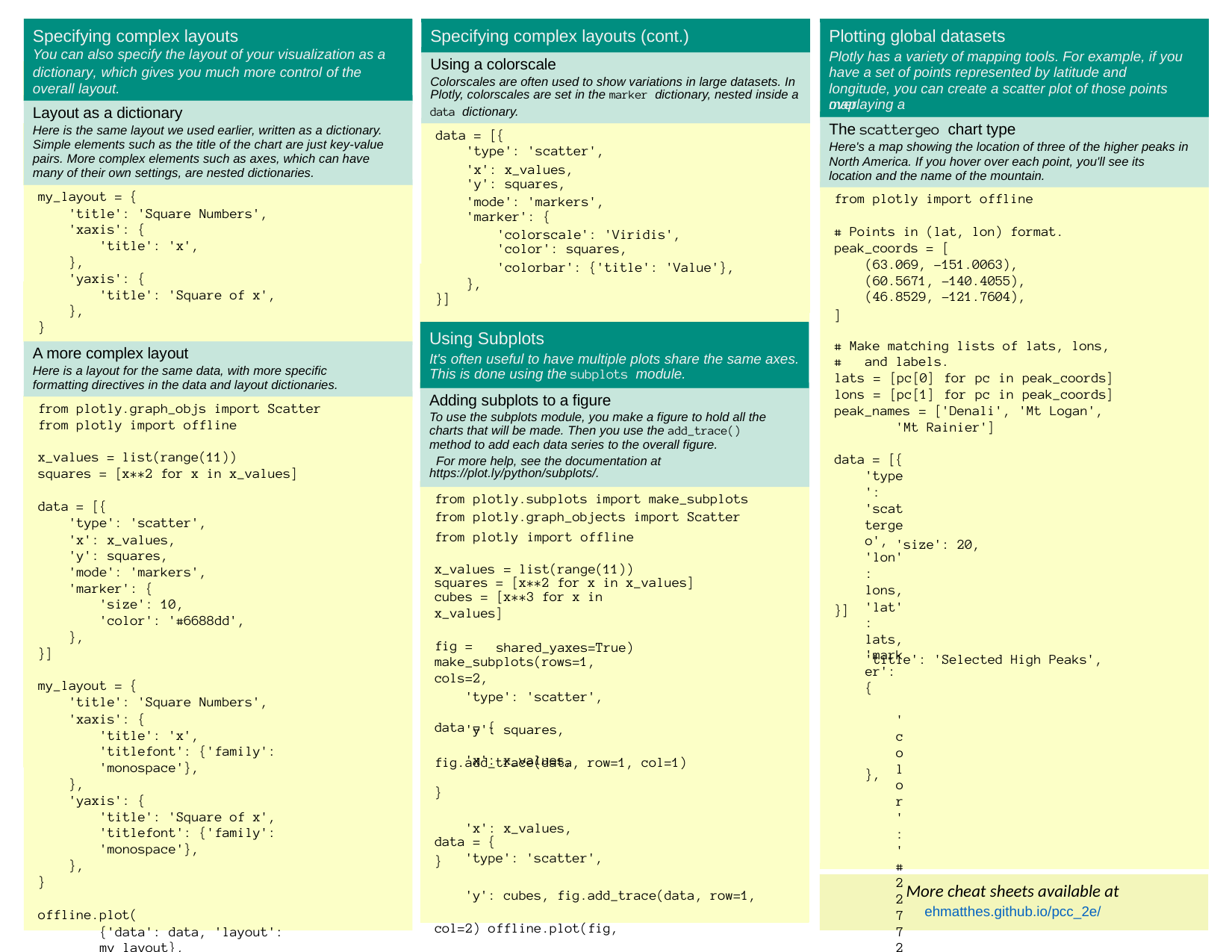

Specifying complex layouts (cont.)

Specifying complex layouts
You can also specify the layout of your visualization as a
Plotting global datasets
Plotly has a variety of mapping tools. For example, if you have a set of points represented by latitude and longitude, you can create a scatter plot of those points overlaying a

Using a colorscale
Plotly, colorscales are set in the marker dictionary, nested inside a

dictionary, which gives you much more control of the overall layout.

Colorscales are often used to show variations in large datasets. In

Layout as a dictionary

map.

data dictionary.

The scattergeo chart type

data = [{
'type': 'scatter',
'y': squares,
'marker': {
'color': squares,

Here is the same layout we used earlier, written as a dictionary.
Simple elements such as the title of the chart are just key-value pairs. More complex elements such as axes, which can have many of their own settings, are nested dictionaries.

Here's a map showing the location of three of the higher peaks in
North America. If you hover over each point, you'll see its location and the name of the mountain.

'x': x_values,

my_layout = {
'title': 'Square Numbers',
'xaxis': {
'title': 'x',
},
'yaxis': {
'title': 'Square of x',
},
}
from plotly import offline
# Points in (lat, lon) format. peak_coords = [
(63.069, -151.0063), (60.5671, -140.4055), (46.8529, -121.7604),
# Make matching lists of lats, lons,
#   and labels.
lats = [pc[0] for pc in peak_coords] lons = [pc[1] for pc in peak_coords] peak_names = ['Denali', 'Mt Logan',
'Mt Rainier']
data = [{
'type': 'scattergeo',
'lon': lons,
'lat': lats,
'marker': {
'color': '#227722',
},
'text': peak_names,
my_layout = {
'geo': {
'scope': 'north america',
'showland': True,
'showocean': True,
'showlakes': True,
'showrivers': True,
}
offline.plot(
{'data': data, 'layout': my_layout}, filename='peaks.html')

'mode': 'markers',

'colorscale': 'Viridis',

'colorbar': {'title': 'Value'},
}]

},

]

Using Subplots
This is done using the subplots module.

A more complex layout
Here is a layout for the same data, with more specific formatting directives in the data and layout dictionaries.

It's often useful to have multiple plots share the same axes.

Adding subplots to a figure
charts that will be made. Then you use the add_trace() method to add each data series to the overall figure.
https://plot.ly/python/subplots/.

from plotly.graph_objs import Scatter from plotly import offline
x_values = list(range(11))
squares = [x**2 for x in x_values]
data = [{
'type': 'scatter',
'x': x_values,
'y': squares,
'mode': 'markers',
'marker': {
'size': 10,
'color': '#6688dd',
},
}]
my_layout = {
'title': 'Square Numbers',
'xaxis': {
'title': 'x',
'titlefont': {'family': 'monospace'},
},
'yaxis': {
'title': 'Square of x',
'titlefont': {'family': 'monospace'},
},
}
offline.plot(
{'data': data, 'layout': my_layout},
filename='squares.html')

To use the subplots module, you make a figure to hold all the

For more help, see the documentation at

from plotly.subplots import make_subplots
from plotly import offline x_values = list(range(11))
cubes = [x**3 for x in x_values]
fig = make_subplots(rows=1, cols=2,
data = {
'x': x_values,
}
data = {
'type': 'scatter',
'y': cubes, fig.add_trace(data, row=1, col=2) offline.plot(fig, filename='subplots.html')

from plotly.graph_objects import Scatter

'size': 20,

squares = [x**2 for x in x_values]

}]

shared_yaxes=True)

'title': 'Selected High Peaks',

'type': 'scatter',

'y': squares,

fig.add_trace(data, row=1, col=1)

},

'x': x_values,

}

More cheat sheets available at
ehmatthes.github.io/pcc_2e/